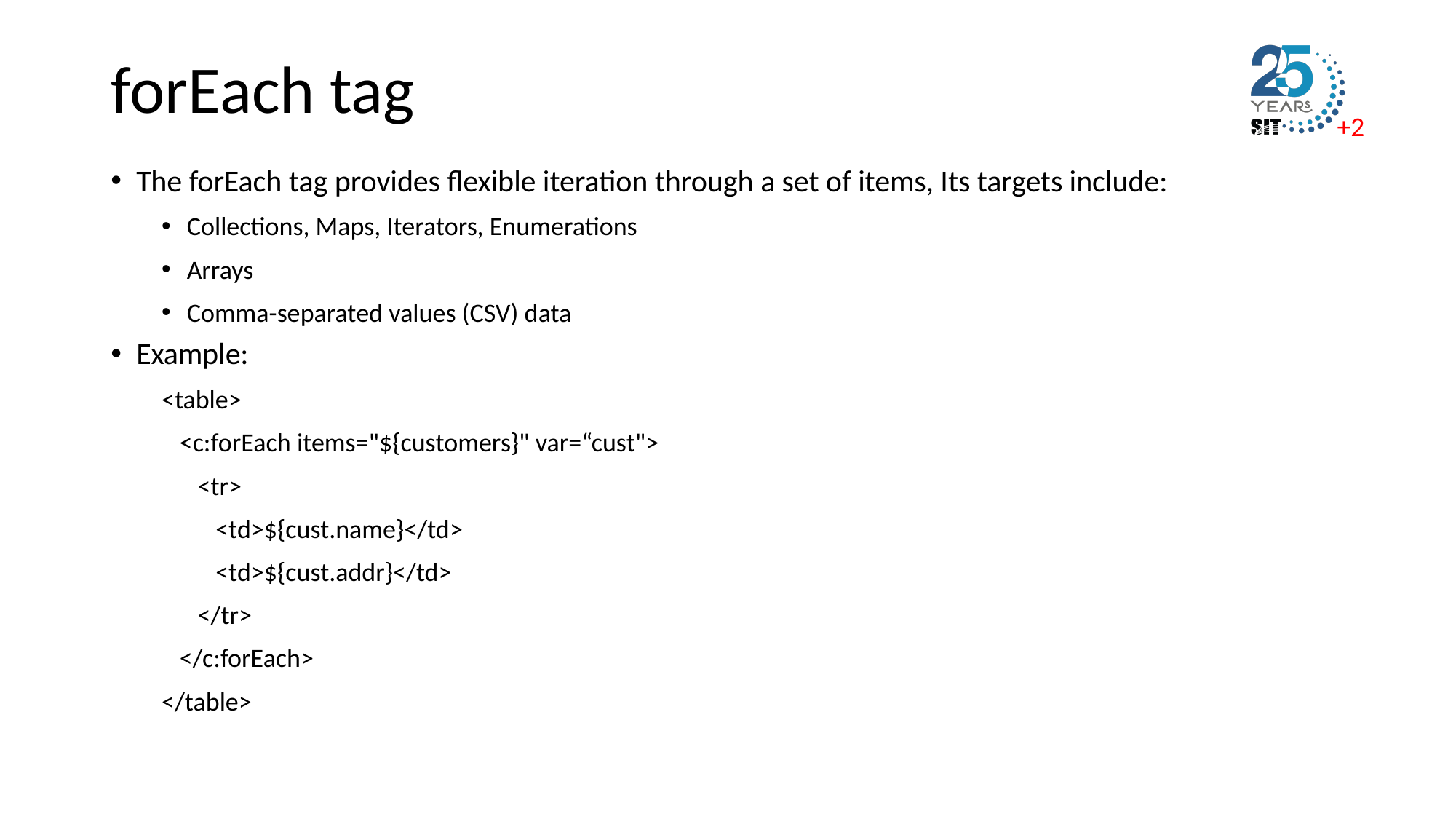

# forEach tag
The forEach tag provides flexible iteration through a set of items, Its targets include:
Collections, Maps, Iterators, Enumerations
Arrays
Comma-separated values (CSV) data
Example:
<table>
   <c:forEach items="${customers}" var=“cust">
      <tr>
         <td>${cust.name}</td>
         <td>${cust.addr}</td>
      </tr>
   </c:forEach>
</table>